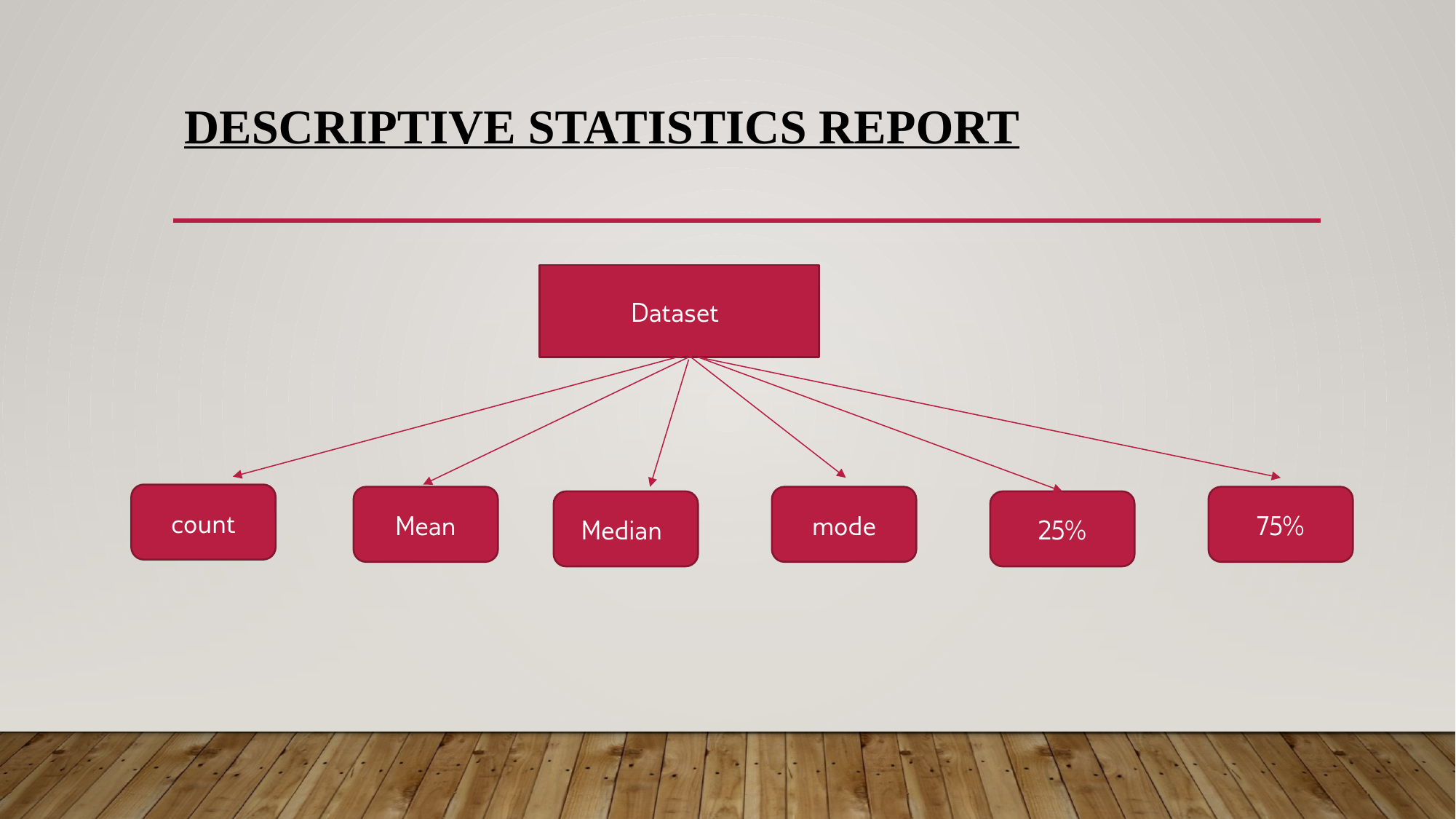

# descriptive statistics report
Dataset
count
Mean
mode
75%
Median
25%